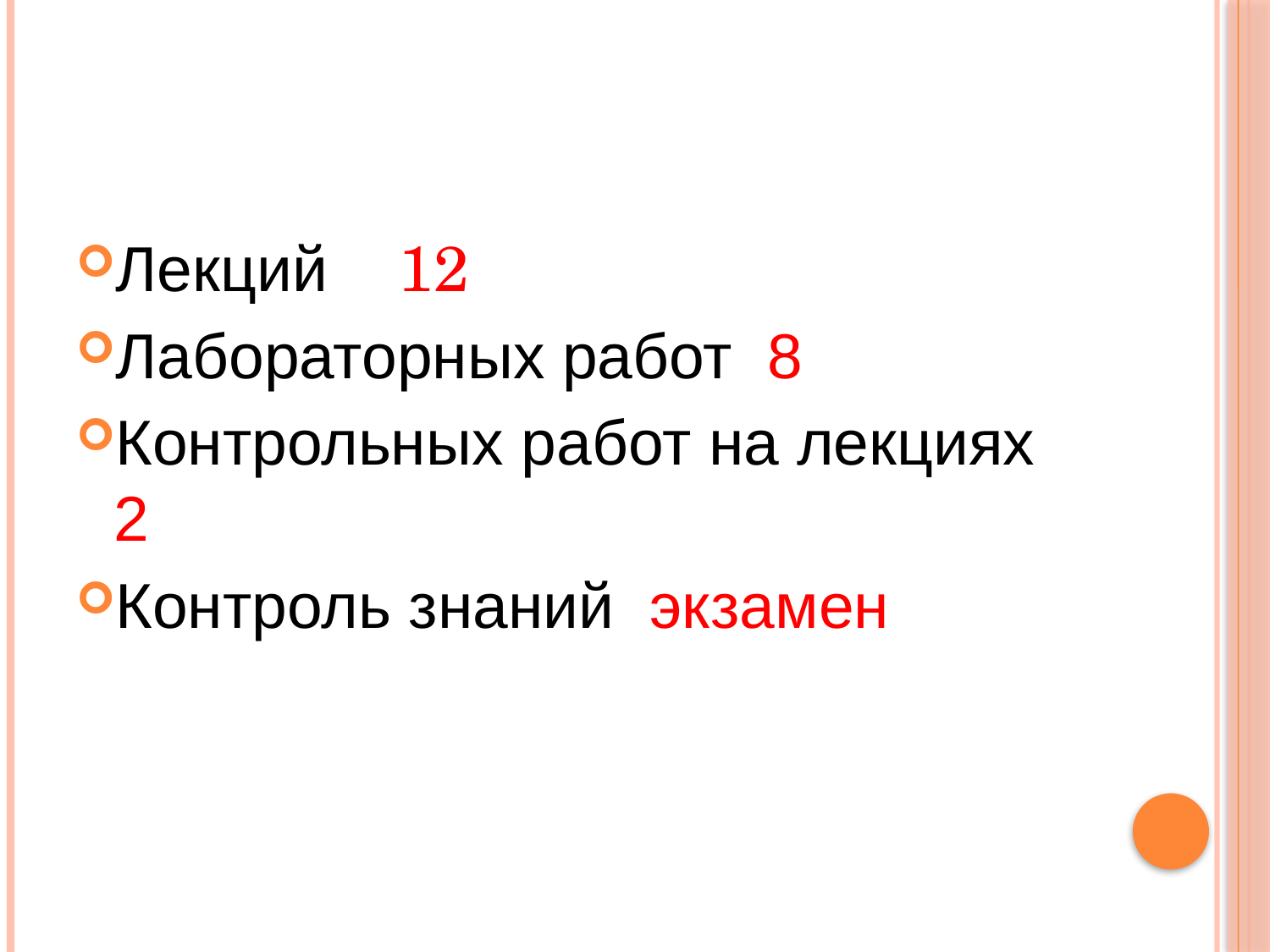

Лекций    12
Лабораторных работ  8
Контрольных работ на лекциях 2
Контроль знаний  экзамен